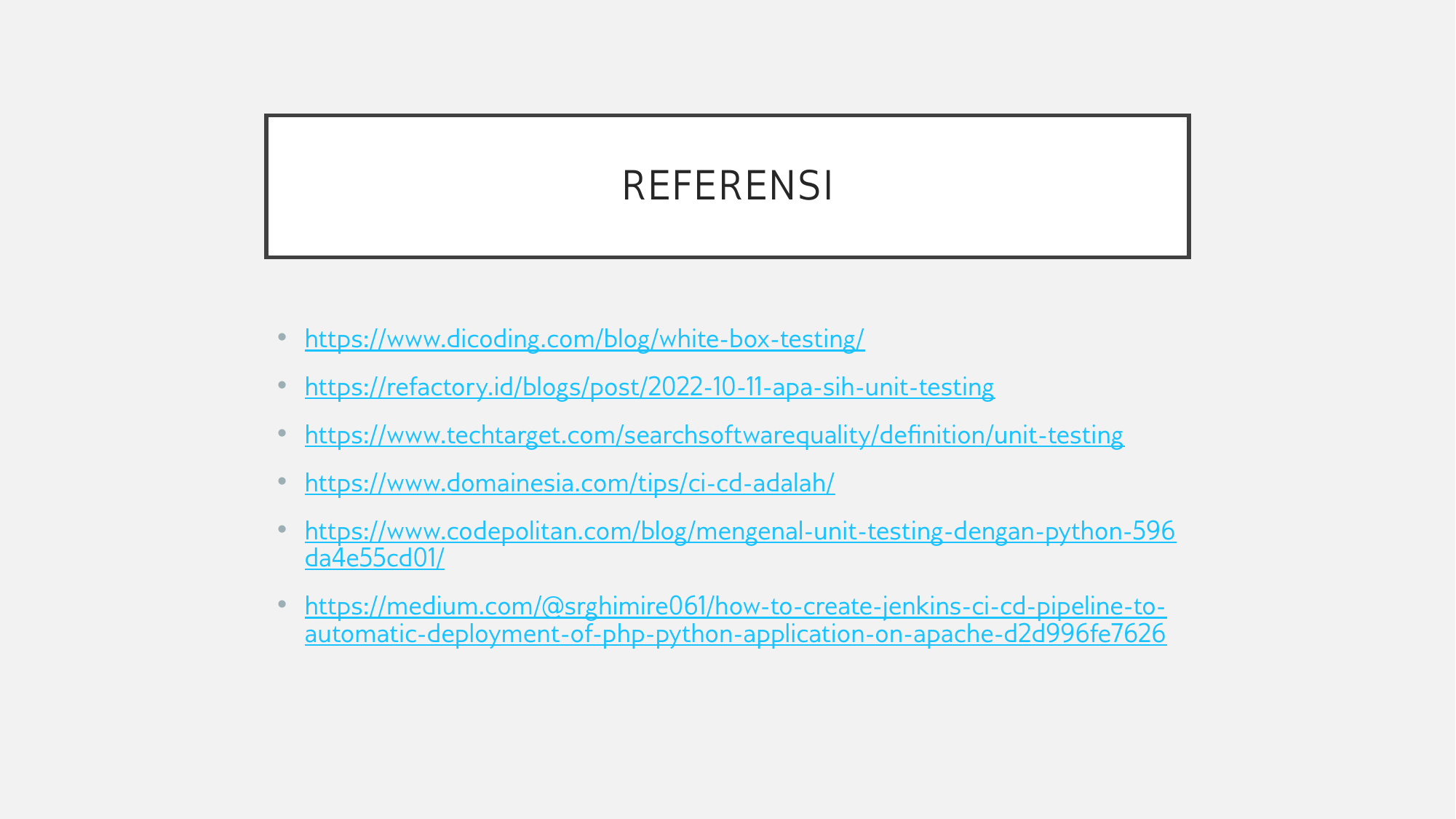

# Referensi
https://www.dicoding.com/blog/white-box-testing/
https://refactory.id/blogs/post/2022-10-11-apa-sih-unit-testing
https://www.techtarget.com/searchsoftwarequality/definition/unit-testing
https://www.domainesia.com/tips/ci-cd-adalah/
https://www.codepolitan.com/blog/mengenal-unit-testing-dengan-python-596da4e55cd01/
https://medium.com/@srghimire061/how-to-create-jenkins-ci-cd-pipeline-to-automatic-deployment-of-php-python-application-on-apache-d2d996fe7626